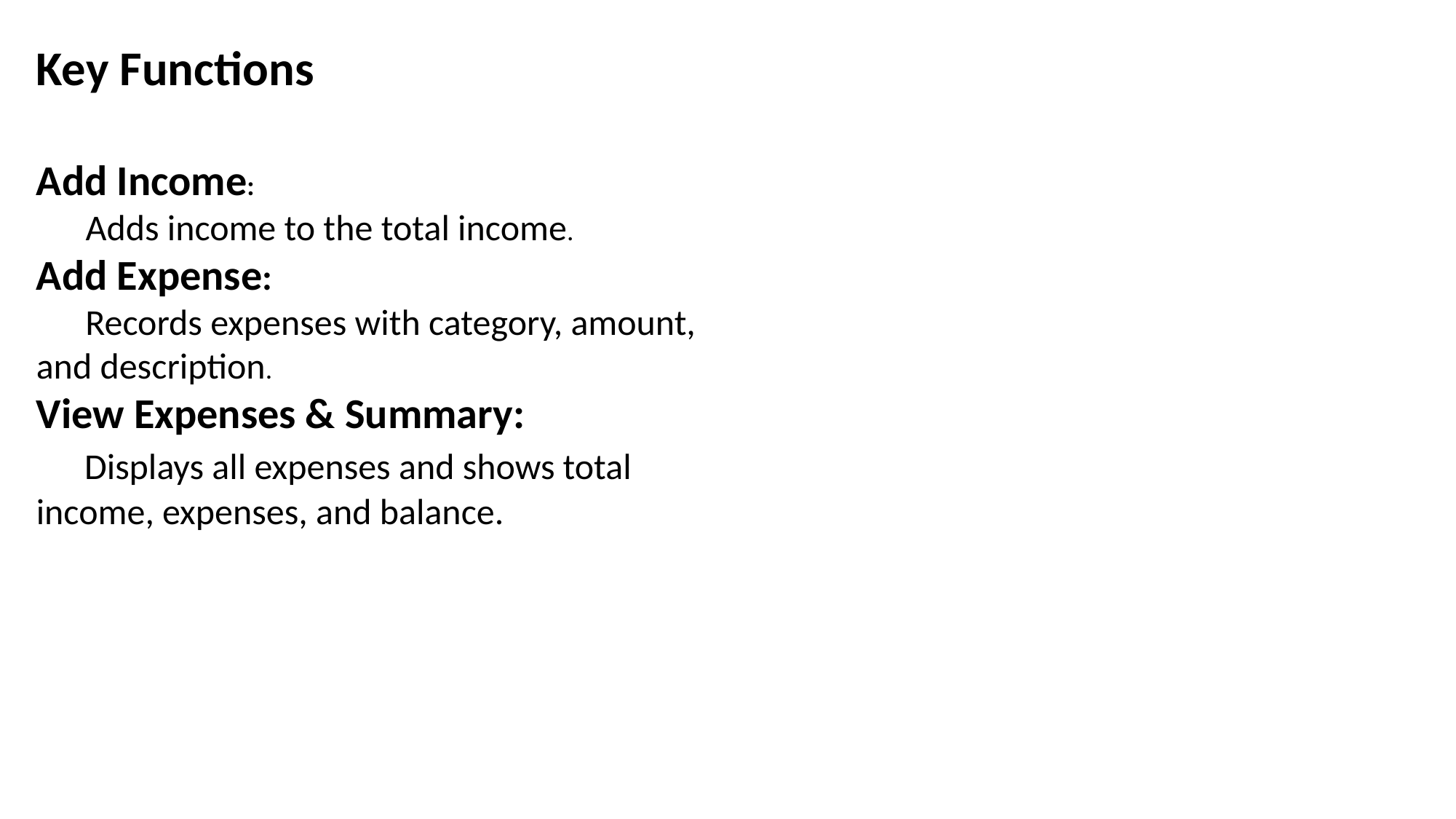

Key Functions

Add Income:
        Adds income to the total income.
Add Expense:
      Records expenses with category, amount, and description.
View Expenses & Summary:
     Displays all expenses and shows total income, expenses, and balance.